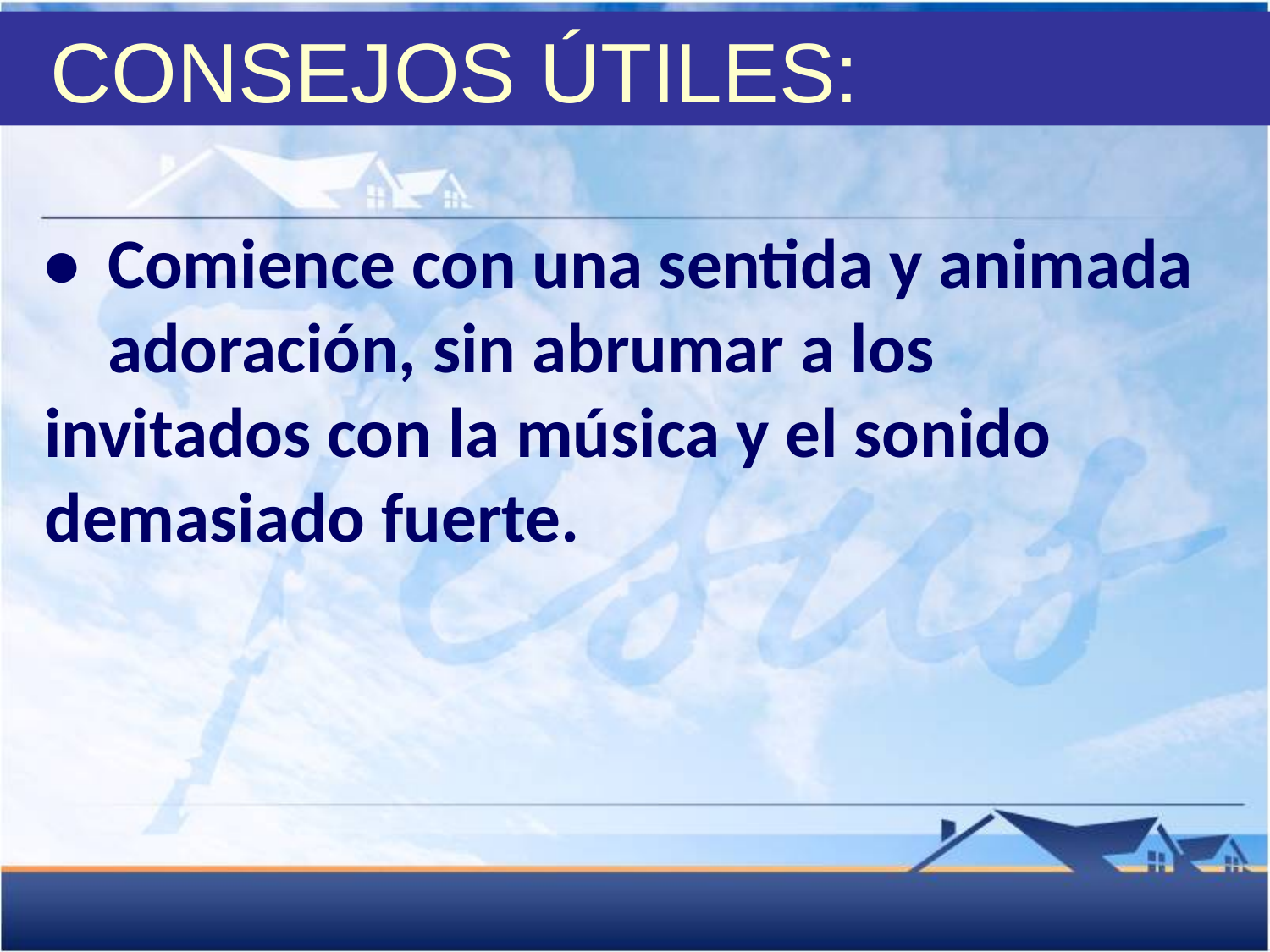

CONSEJOS ÚTILES:
•	Comience con una sentida y animada 	adoración, sin abrumar a los 	invitados con la música y el sonido 	demasiado fuerte.